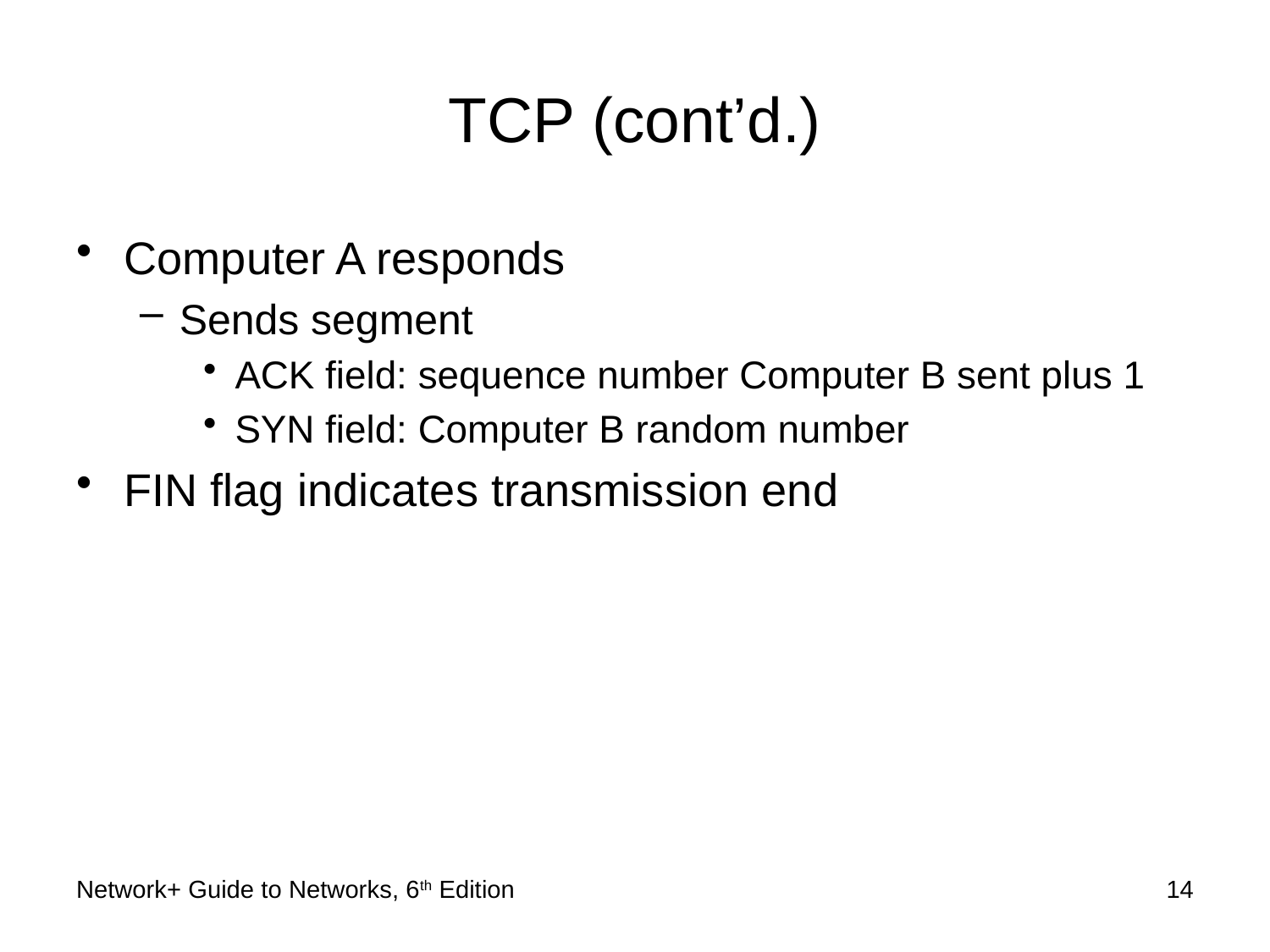

# TCP (cont’d.)
Computer A responds
Sends segment
ACK field: sequence number Computer B sent plus 1
SYN field: Computer B random number
FIN flag indicates transmission end
Network+ Guide to Networks, 6th Edition
14